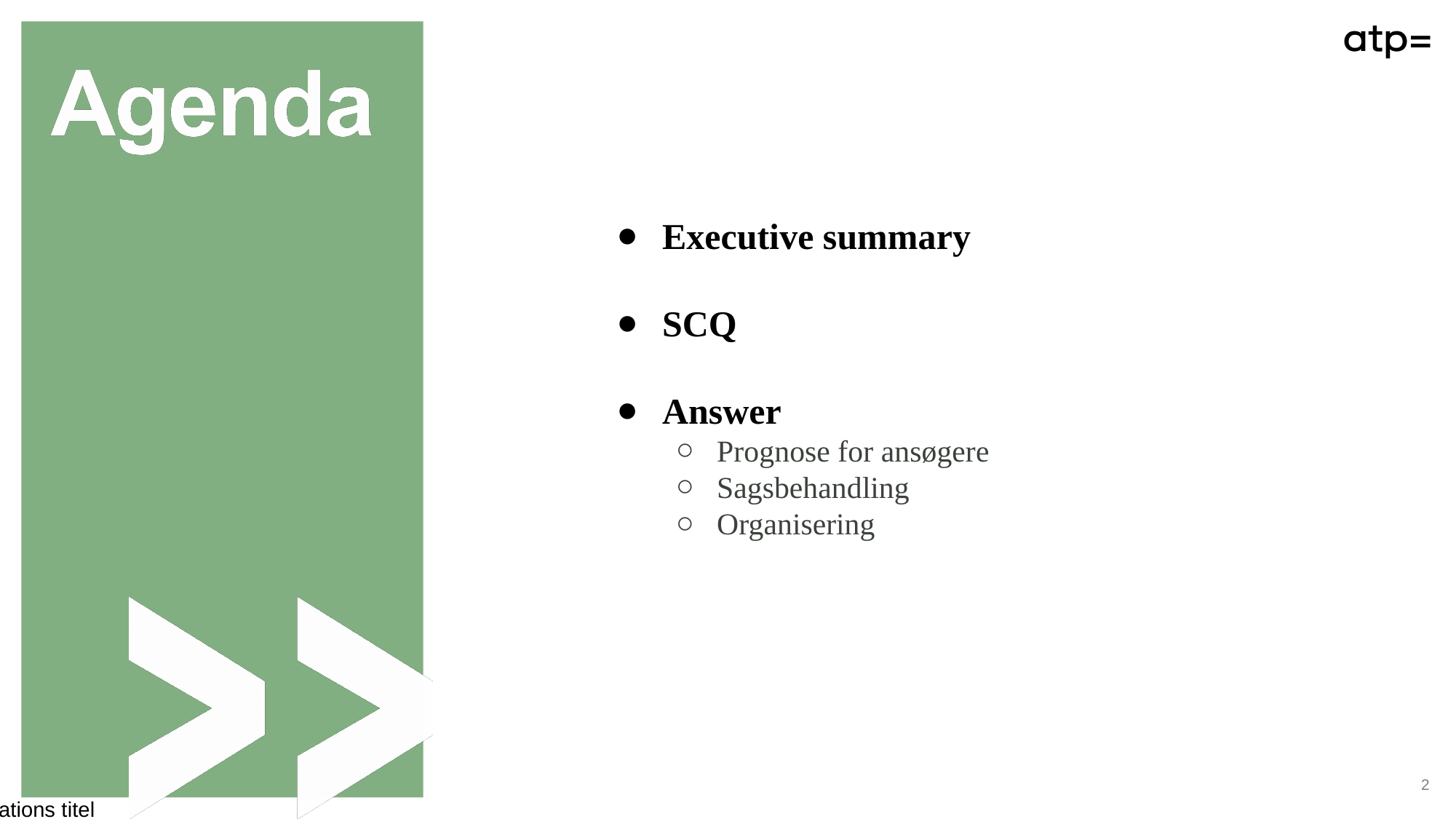

Executive summary

SCQ

Answer
Prognose for ansøgere
Sagsbehandling
Organisering

2
- Præsentations titel